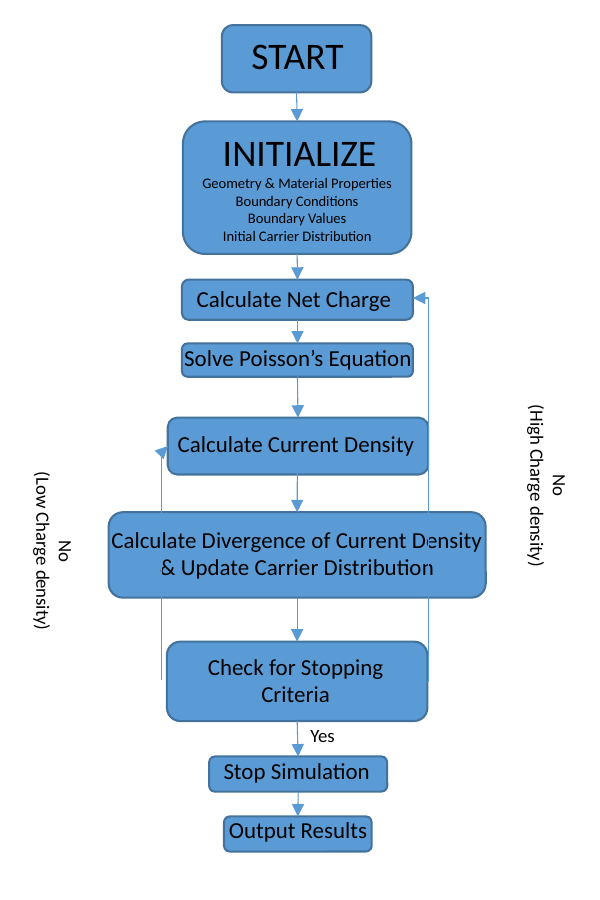

START
INITIALIZE

Geometry & Material Properties
Boundary Conditions
Boundary Values
Initial Carrier Distribution
Calculate Net Charge

Solve Poisson’s Equation

Calculate Current Density

No
(High Charge density)

Calculate Divergence of Current Density
& Update Carrier Distribution
No
(Low Charge density)

Check for Stopping Criteria
Yes
Stop Simulation

Output Results